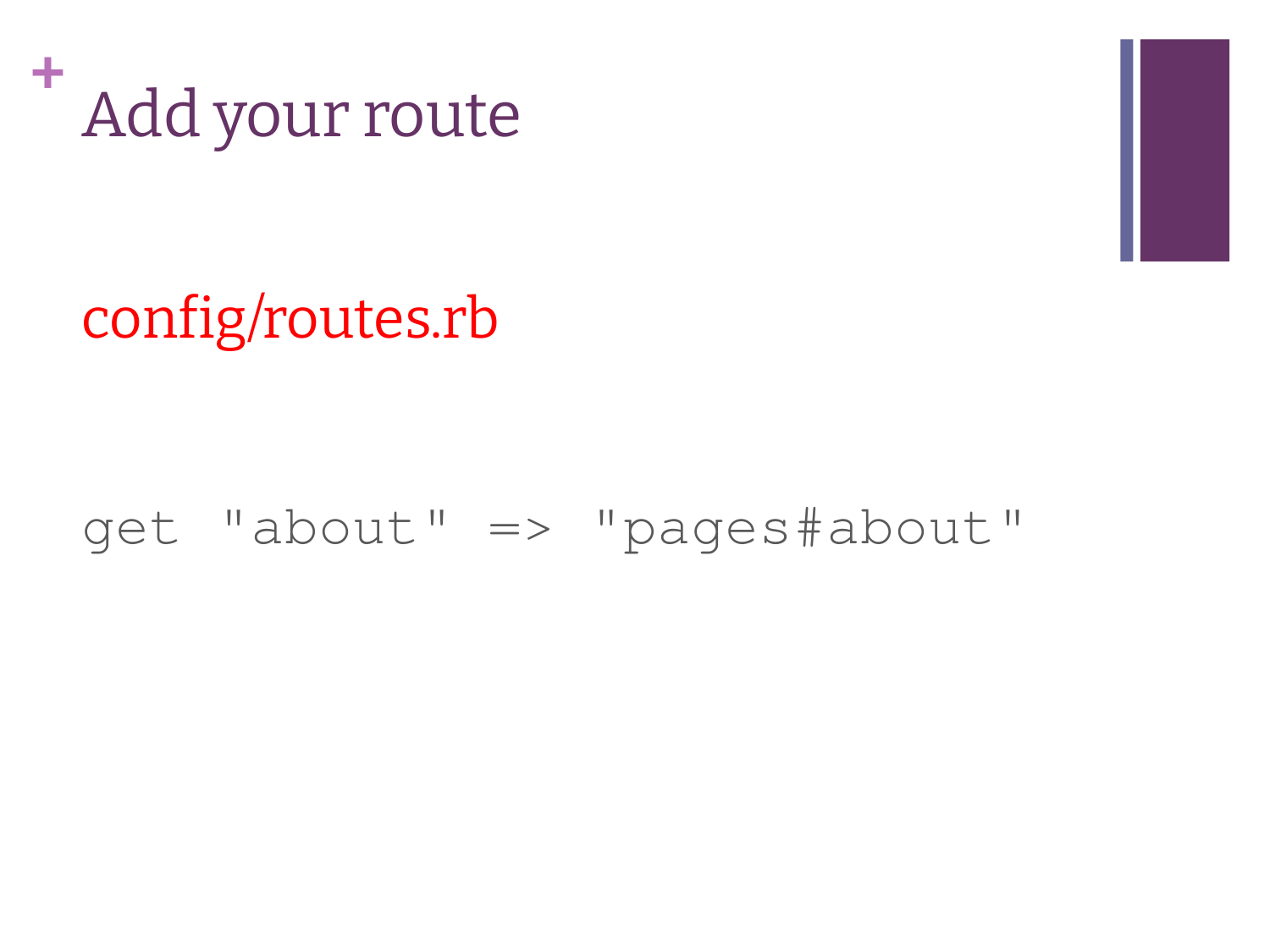

# Add your route
config/routes.rb

get "about" => "pages#about"